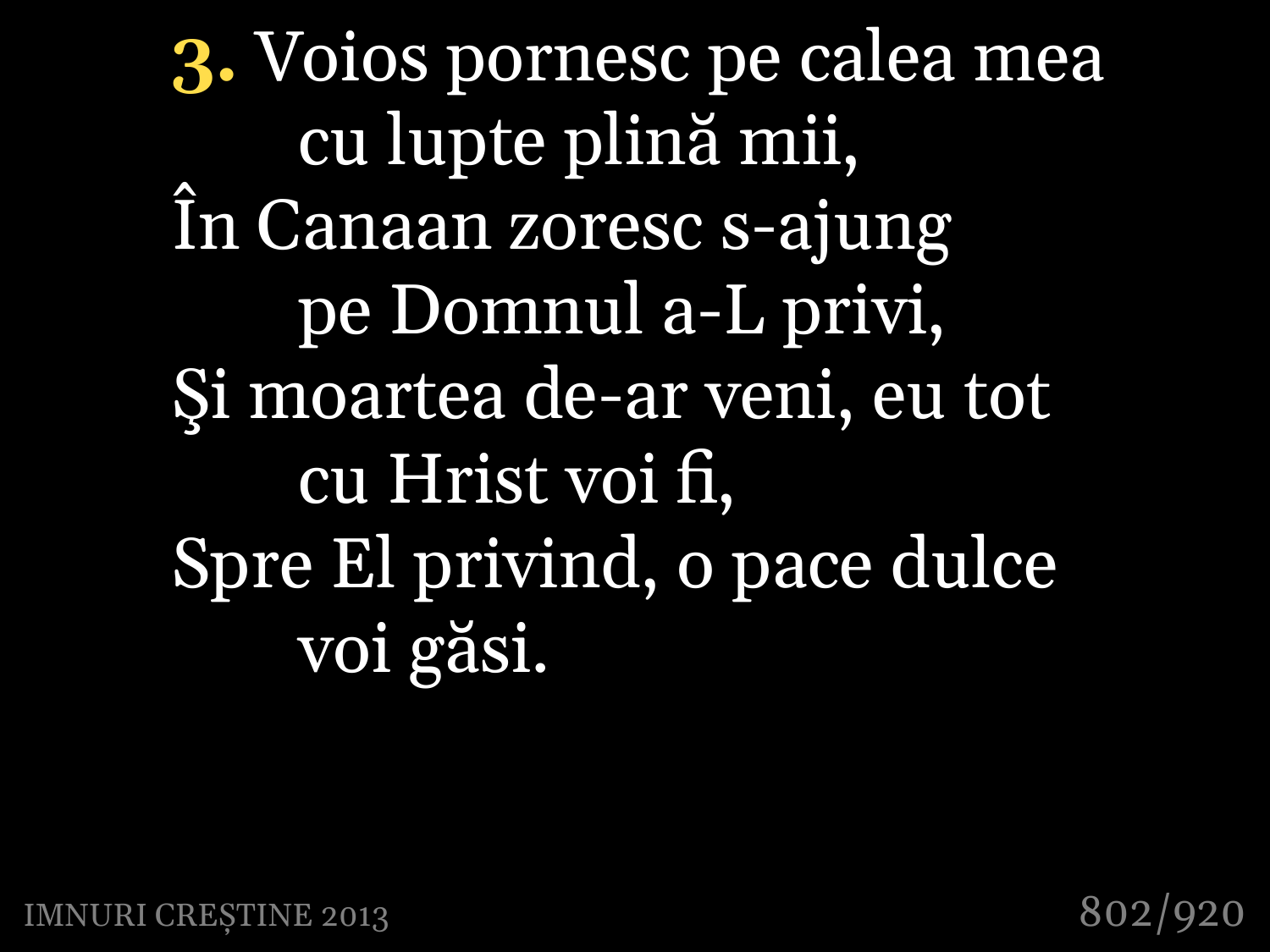

3. Voios pornesc pe calea mea
	cu lupte plină mii,
În Canaan zoresc s-ajung
	pe Domnul a-L privi,
Şi moartea de-ar veni, eu tot
	cu Hrist voi fi,
Spre El privind, o pace dulce
	voi găsi.
802/920
IMNURI CREȘTINE 2013